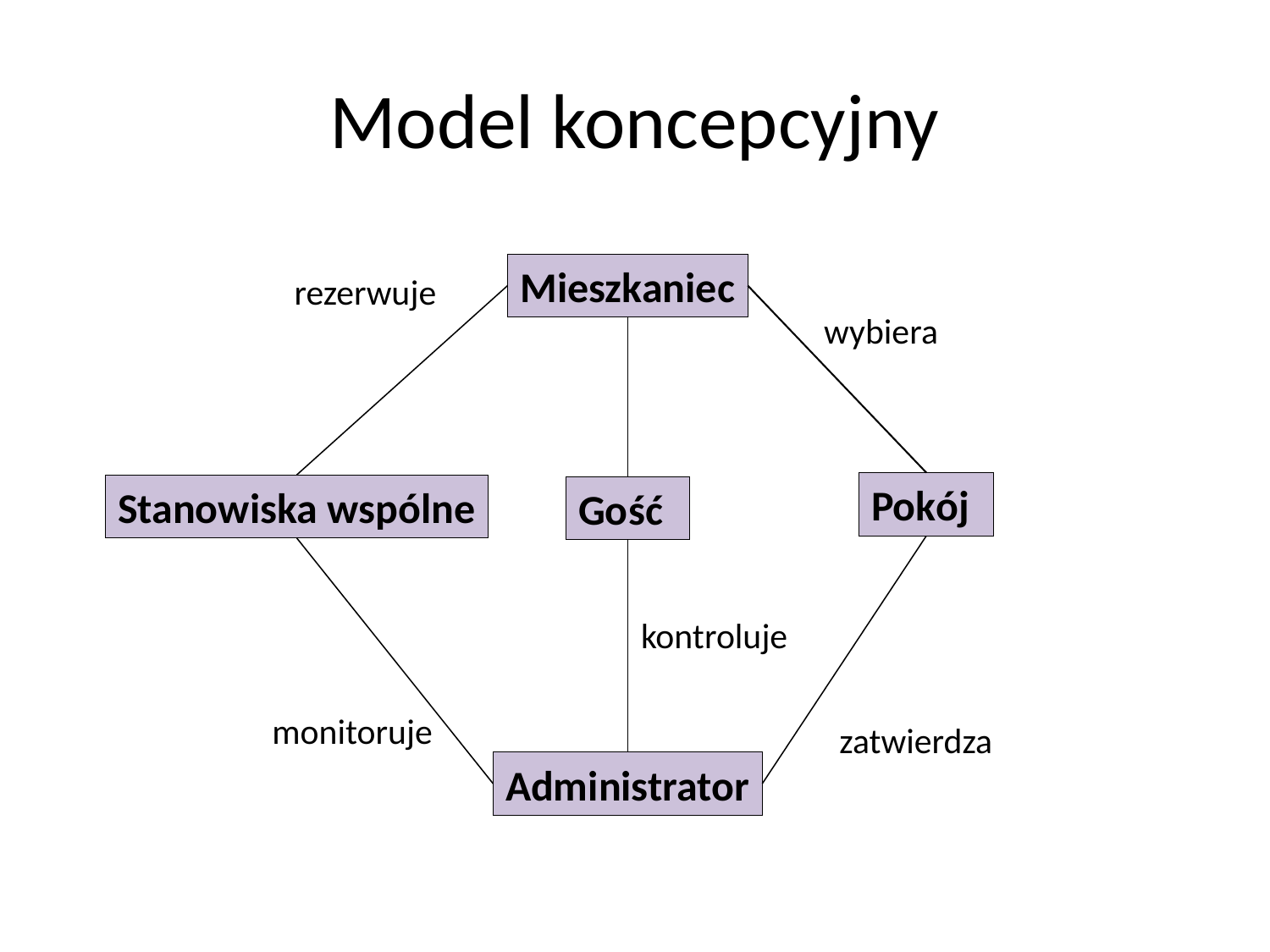

# Model koncepcyjny
Mieszkaniec
rezerwuje
wybiera
Pokój
Stanowiska wspólne
Gość
kontroluje
monitoruje
zatwierdza
Administrator